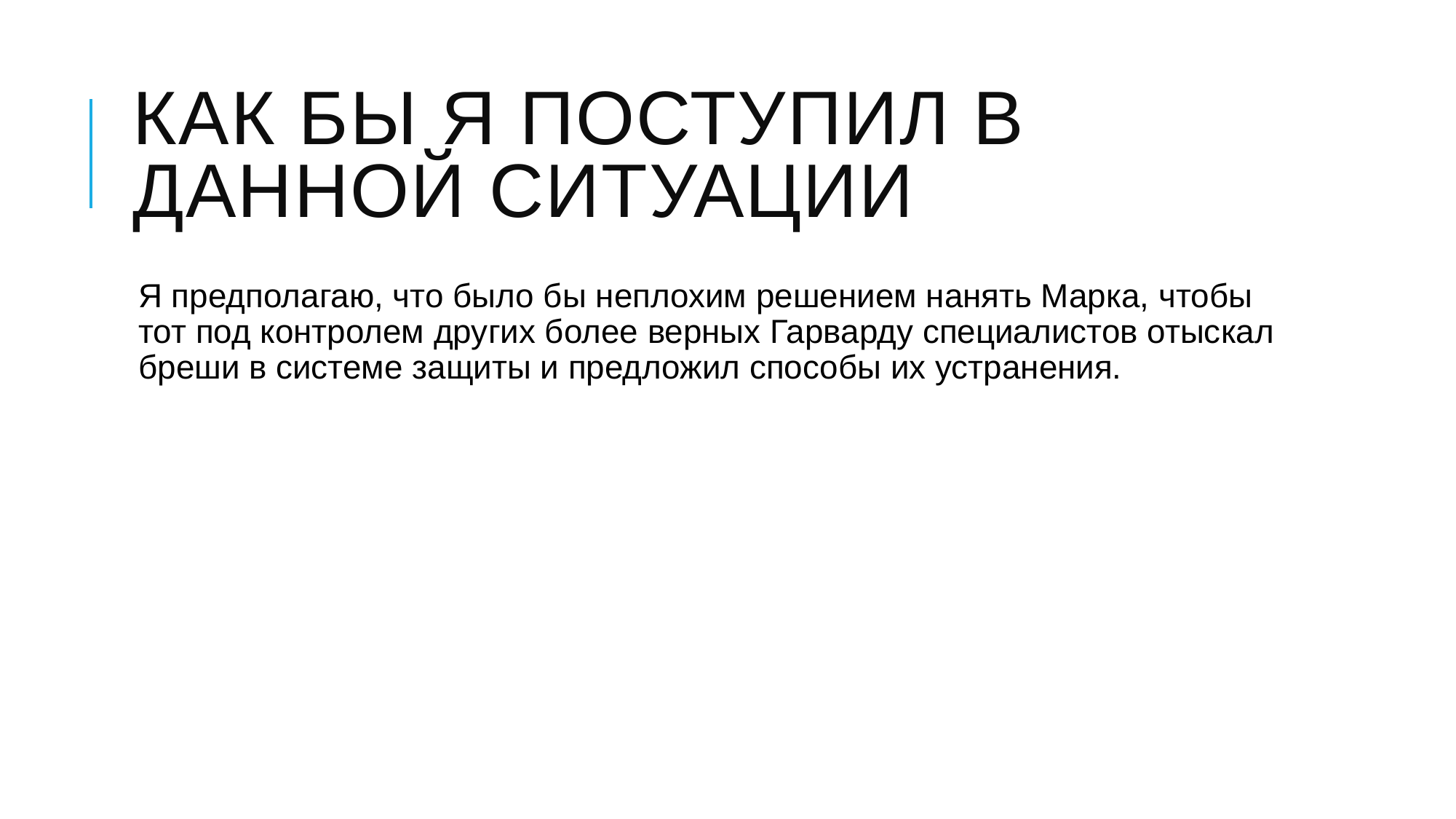

# Как бы я поступил в данной ситуации
Я предполагаю, что было бы неплохим решением нанять Марка, чтобы тот под контролем других более верных Гарварду специалистов отыскал бреши в системе защиты и предложил способы их устранения.